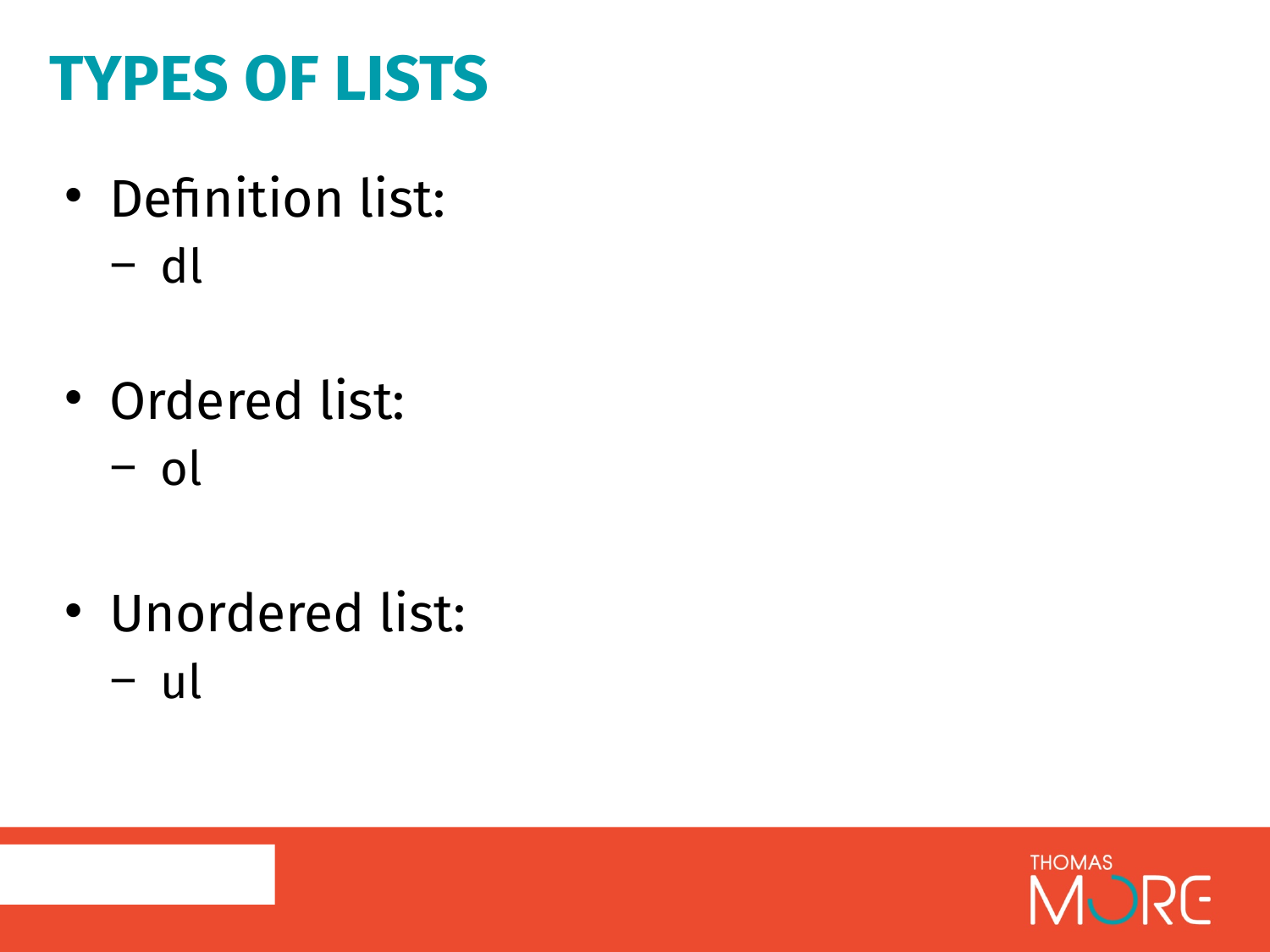

# Types of lists
Definition list:
dl

Ordered list:
ol

Unordered list:
ul